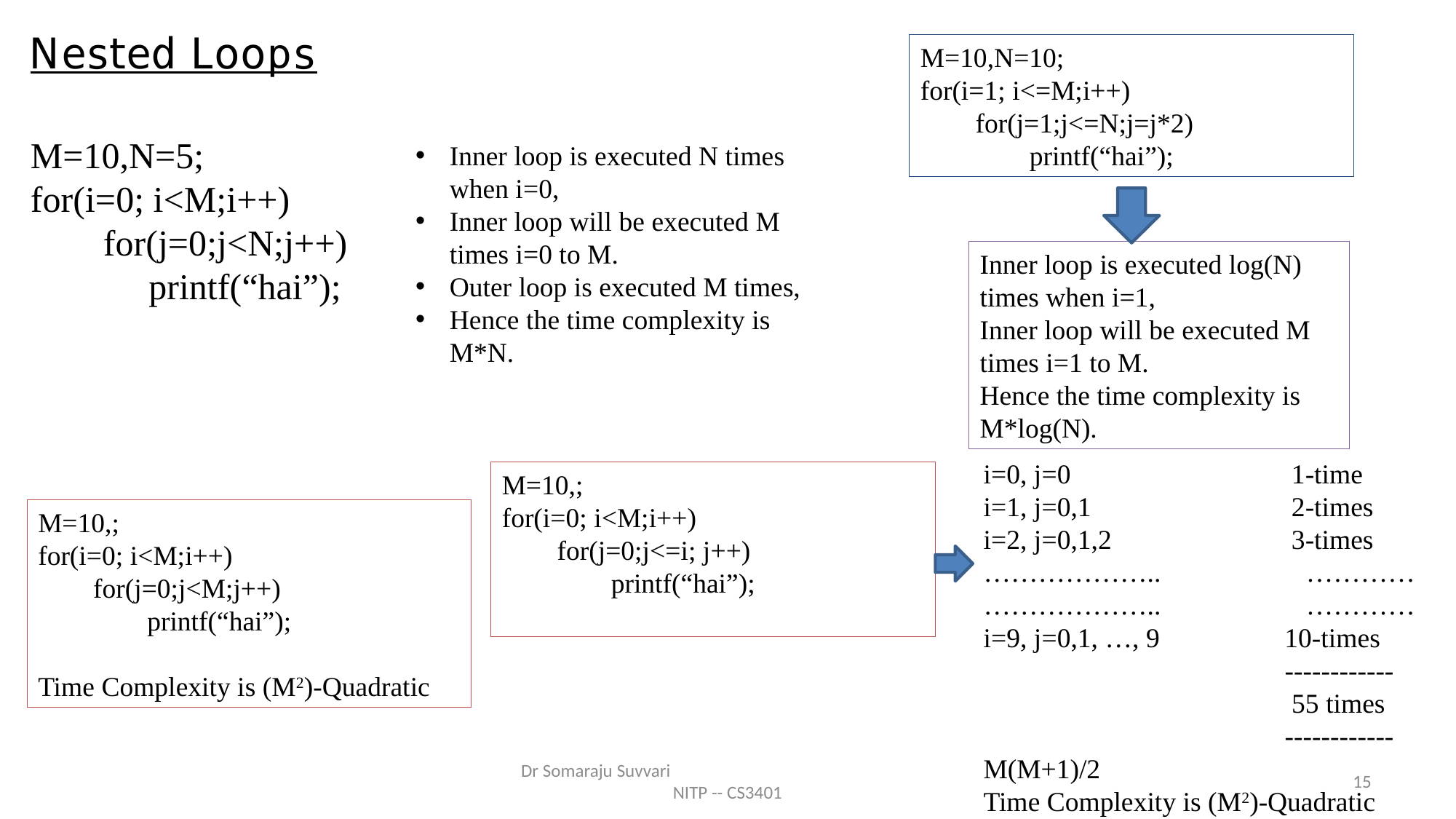

Nested Loops
M=10,N=10;
for(i=1; i<=M;i++)
        for(j=1;j<=N;j=j*2)
	printf(“hai”);
M=10,N=5;
for(i=0; i<M;i++)
        for(j=0;j<N;j++)
	 printf(“hai”);
Inner loop is executed N times when i=0,
Inner loop will be executed M times i=0 to M.
Outer loop is executed M times,
Hence the time complexity is M*N.

Inner loop is executed log(N) times when i=1,
Inner loop will be executed M times i=1 to M.
Hence the time complexity is M*log(N).
i=0, j=0 		             1-time
i=1, j=0,1		             2-times
i=2, j=0,1,2	             3-times
………………..                     …………
………………..                     …………
i=9, j=0,1, …, 9	            10-times
		            ------------
		             55 times
            		            ------------
M(M+1)/2
Time Complexity is (M2)-Quadratic

M=10,;
for(i=0; i<M;i++)
        for(j=0;j<=i; j++)
	printf(“hai”);

M=10,;
for(i=0; i<M;i++)
        for(j=0;j<M;j++)
	printf(“hai”);

Time Complexity is (M2)-Quadratic

Dr Somaraju Suvvari                                                                NITP -- CS3401
15